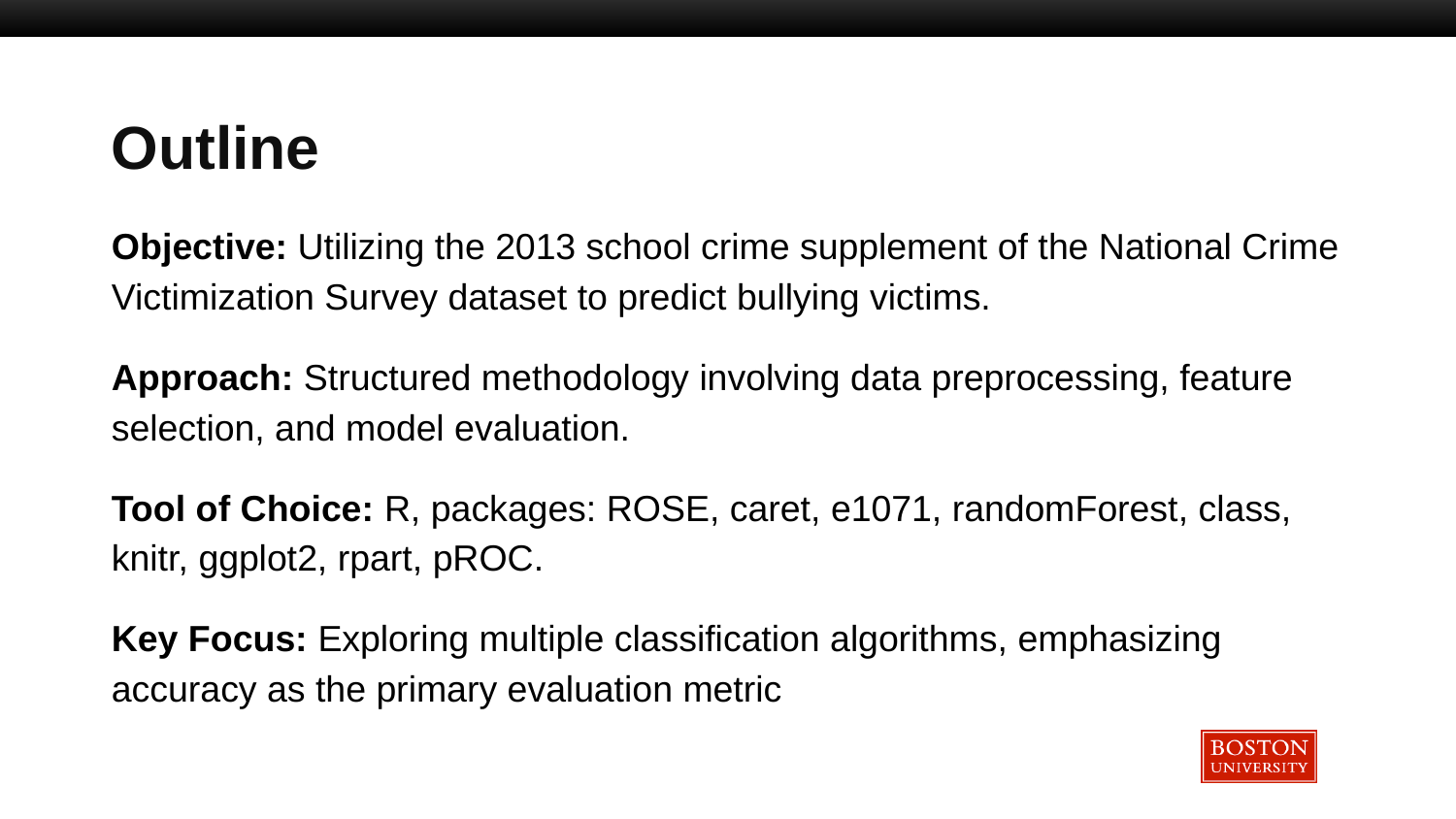

# Outline
Objective: Utilizing the 2013 school crime supplement of the National Crime Victimization Survey dataset to predict bullying victims.
Approach: Structured methodology involving data preprocessing, feature selection, and model evaluation.
Tool of Choice: R, packages: ROSE, caret, e1071, randomForest, class, knitr, ggplot2, rpart, pROC.
Key Focus: Exploring multiple classification algorithms, emphasizing accuracy as the primary evaluation metric